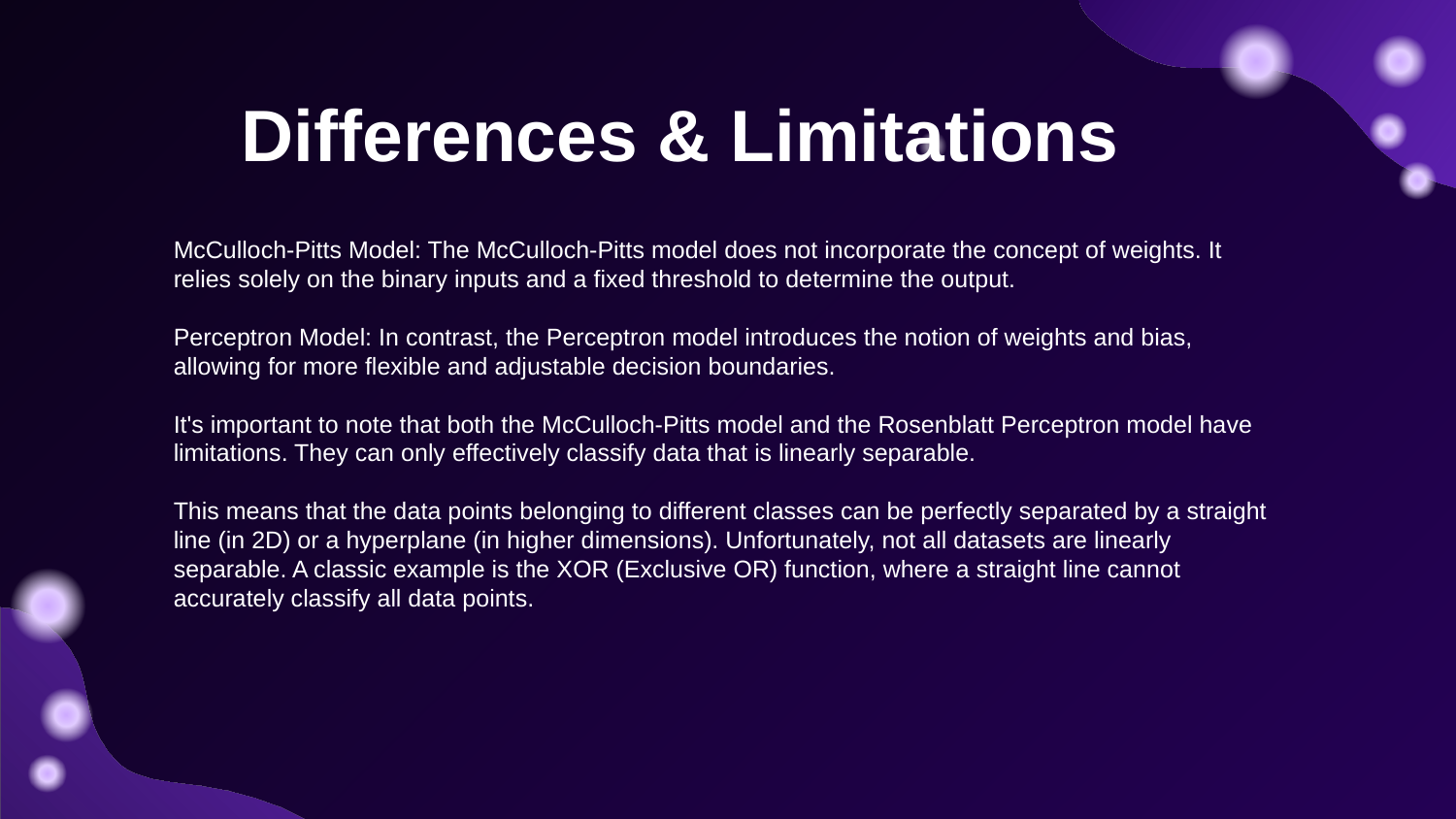

# Differences & Limitations

McCulloch-Pitts Model: The McCulloch-Pitts model does not incorporate the concept of weights. It relies solely on the binary inputs and a fixed threshold to determine the output.

Perceptron Model: In contrast, the Perceptron model introduces the notion of weights and bias, allowing for more flexible and adjustable decision boundaries.

It's important to note that both the McCulloch-Pitts model and the Rosenblatt Perceptron model have limitations. They can only effectively classify data that is linearly separable.

This means that the data points belonging to different classes can be perfectly separated by a straight line (in 2D) or a hyperplane (in higher dimensions). Unfortunately, not all datasets are linearly separable. A classic example is the XOR (Exclusive OR) function, where a straight line cannot accurately classify all data points.